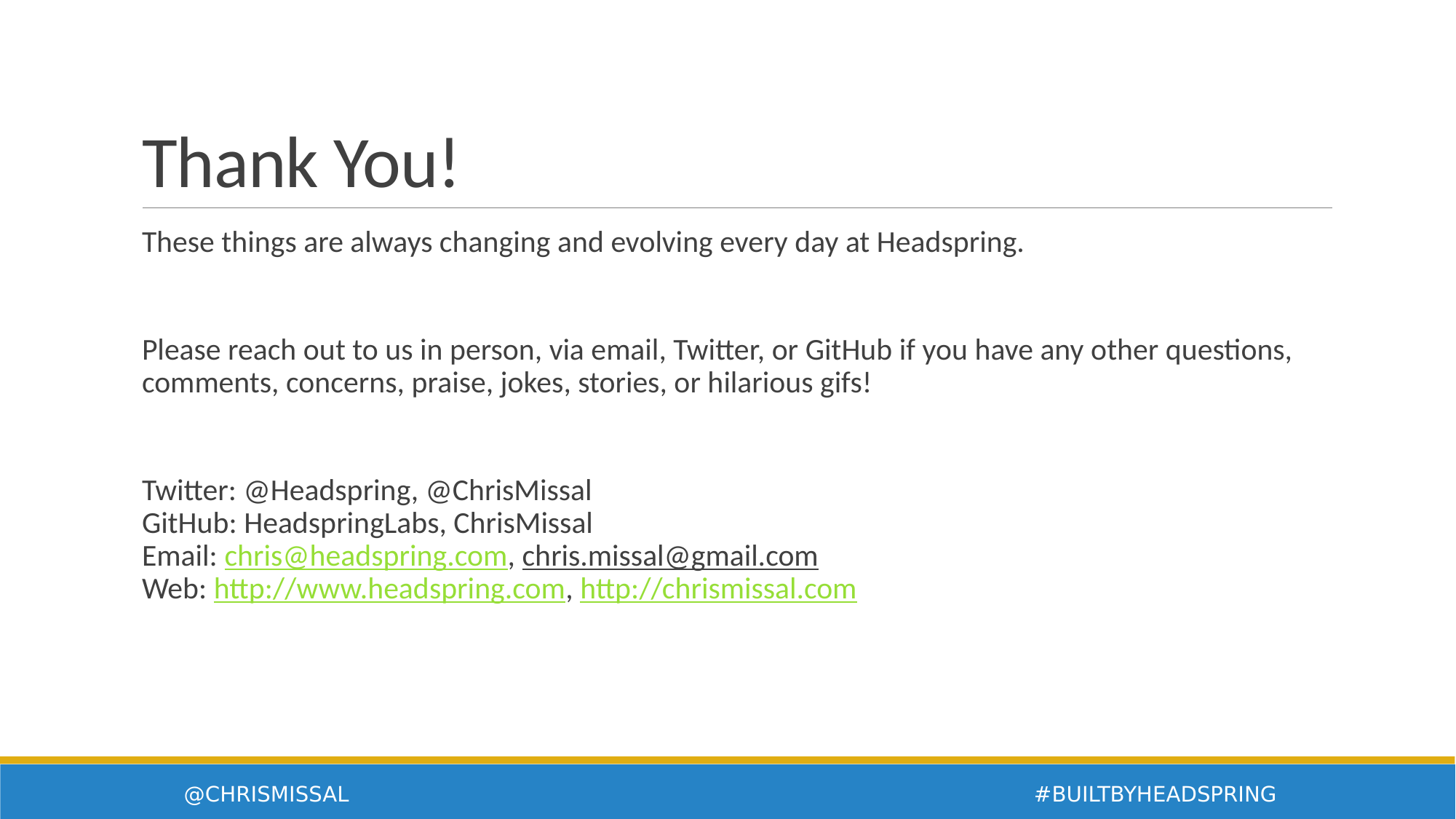

# Thank You!
These things are always changing and evolving every day at Headspring.

Please reach out to us in person, via email, Twitter, or GitHub if you have any other questions, comments, concerns, praise, jokes, stories, or hilarious gifs!

Twitter: @Headspring, @ChrisMissal
GitHub: HeadspringLabs, ChrisMissal
Email: chris@headspring.com, chris.missal@gmail.com
Web: http://www.headspring.com, http://chrismissal.com

@ChrisMissal                                                                                                      #BuiltByHeadspring